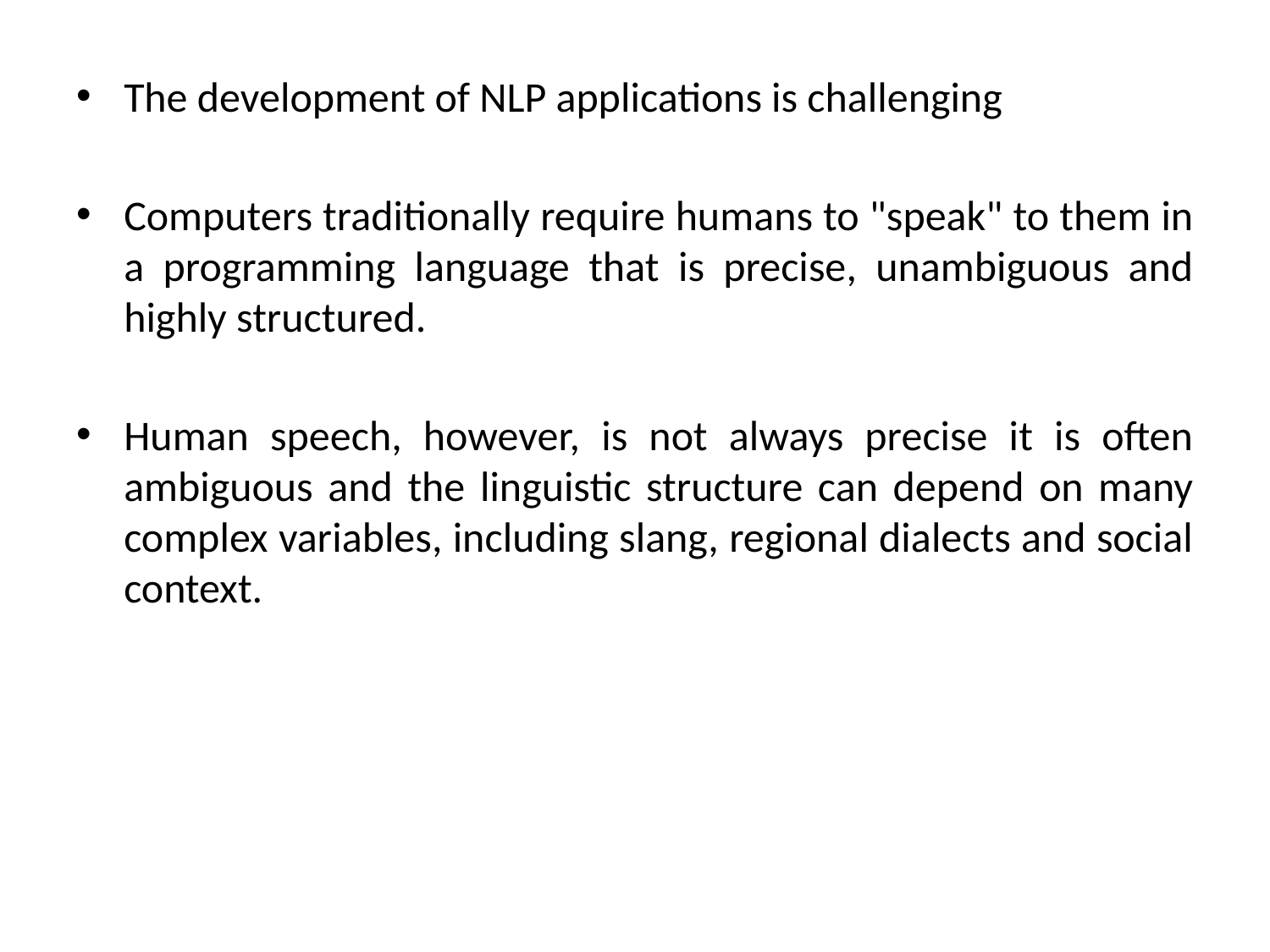

The development of NLP applications is challenging

Computers traditionally require humans to "speak" to them in a programming language that is precise, unambiguous and highly structured.

Human speech, however, is not always precise it is often ambiguous and the linguistic structure can depend on many complex variables, including slang, regional dialects and social context.